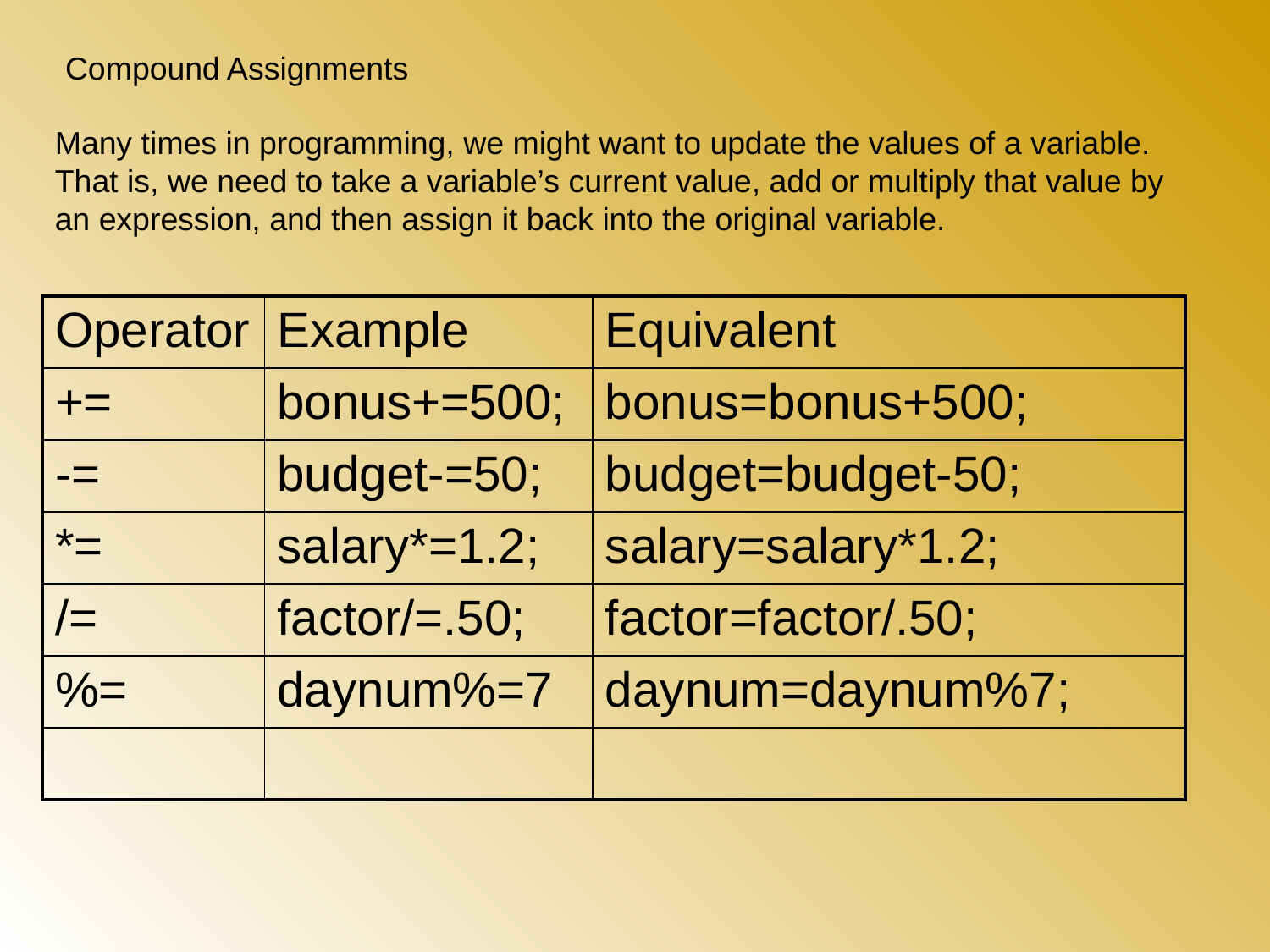

Compound Assignments
Many times in programming, we might want to update the values of a variable. That is, we need to take a variable’s current value, add or multiply that value by an expression, and then assign it back into the original variable.
| Operator | Example | Equivalent |
| --- | --- | --- |
| += | bonus+=500; | bonus=bonus+500; |
| -= | budget-=50; | budget=budget-50; |
| \*= | salary\*=1.2; | salary=salary\*1.2; |
| /= | factor/=.50; | factor=factor/.50; |
| %= | daynum%=7 | daynum=daynum%7; |
|  |  |  |